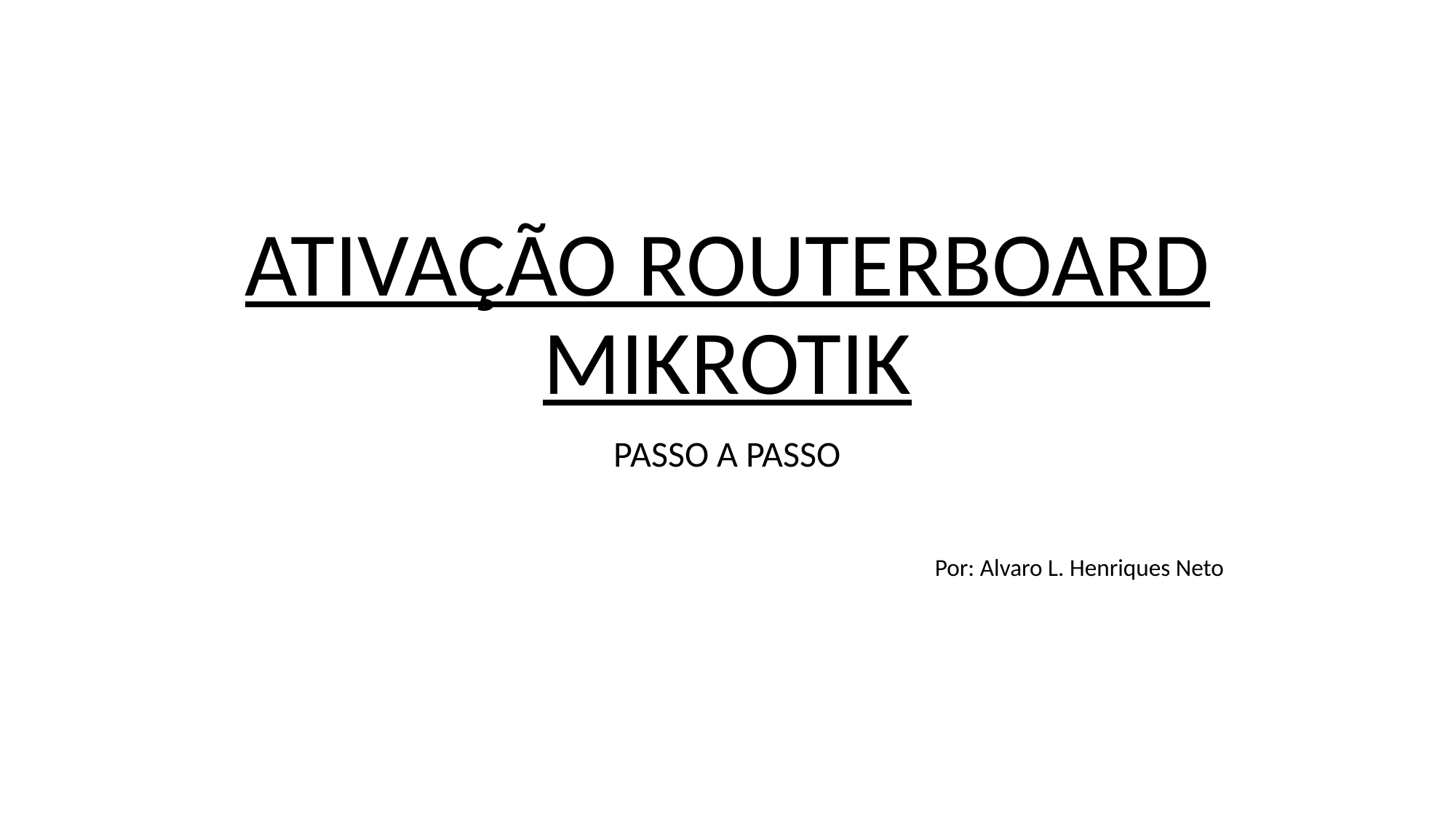

# ATIVAÇÃO ROUTERBOARD MIKROTIK
PASSO A PASSO

						      Por: Alvaro L. Henriques Neto